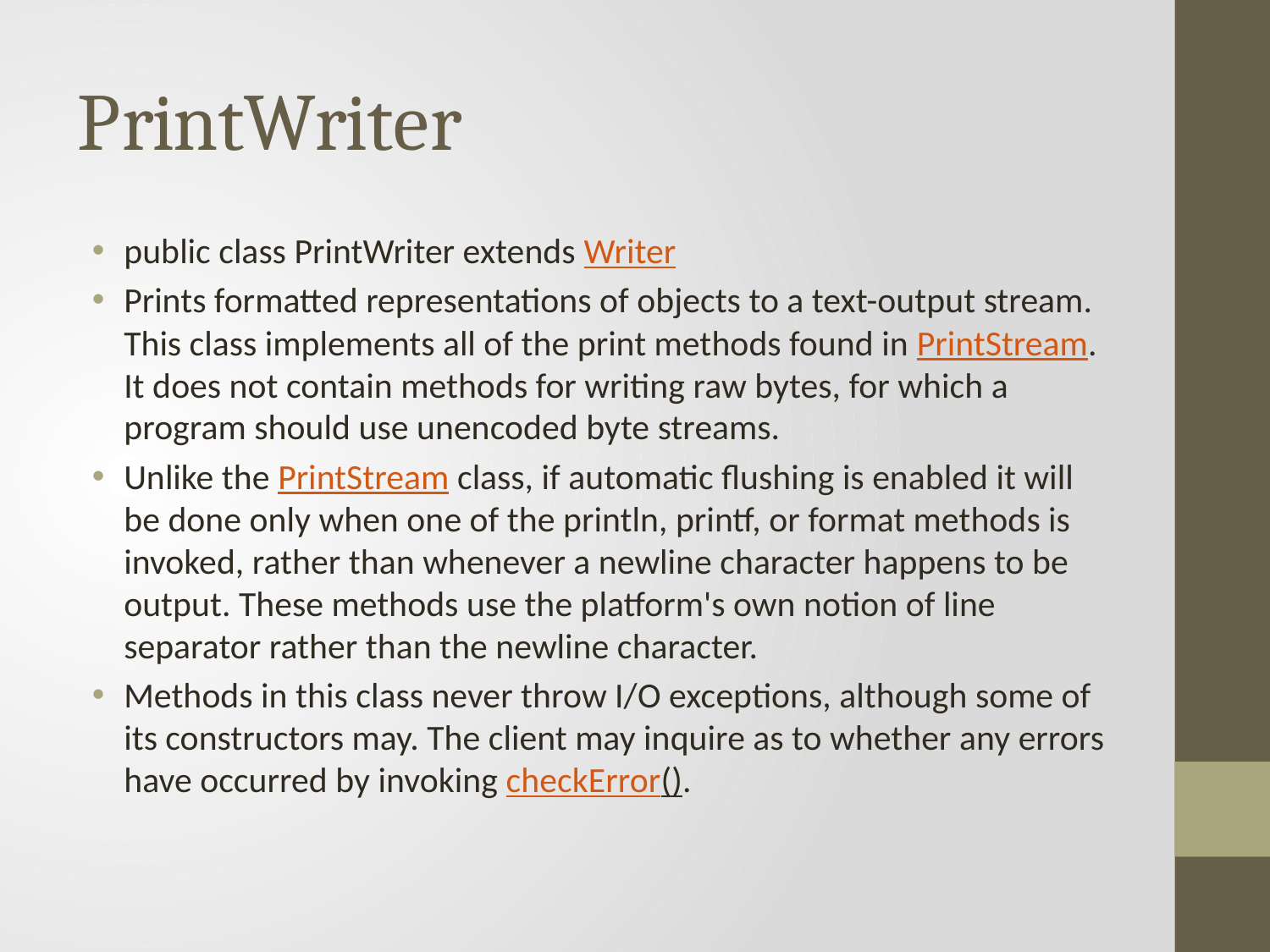

# PrintWriter
public class PrintWriter extends Writer
Prints formatted representations of objects to a text-output stream. This class implements all of the print methods found in PrintStream. It does not contain methods for writing raw bytes, for which a program should use unencoded byte streams.
Unlike the PrintStream class, if automatic flushing is enabled it will be done only when one of the println, printf, or format methods is invoked, rather than whenever a newline character happens to be output. These methods use the platform's own notion of line separator rather than the newline character.
Methods in this class never throw I/O exceptions, although some of its constructors may. The client may inquire as to whether any errors have occurred by invoking checkError().